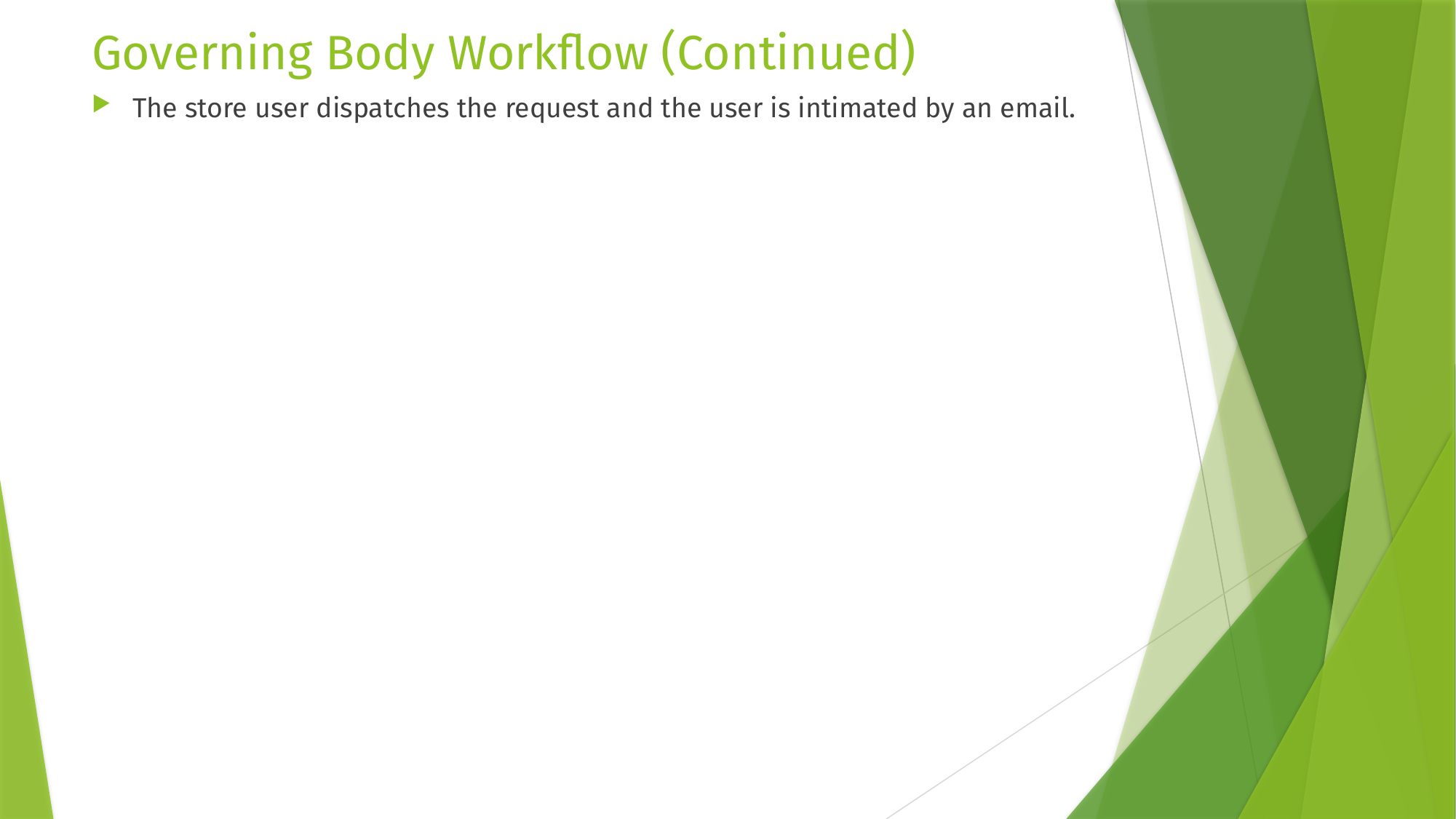

# Governing Body Workflow (Continued)
The store user dispatches the request and the user is intimated by an email.